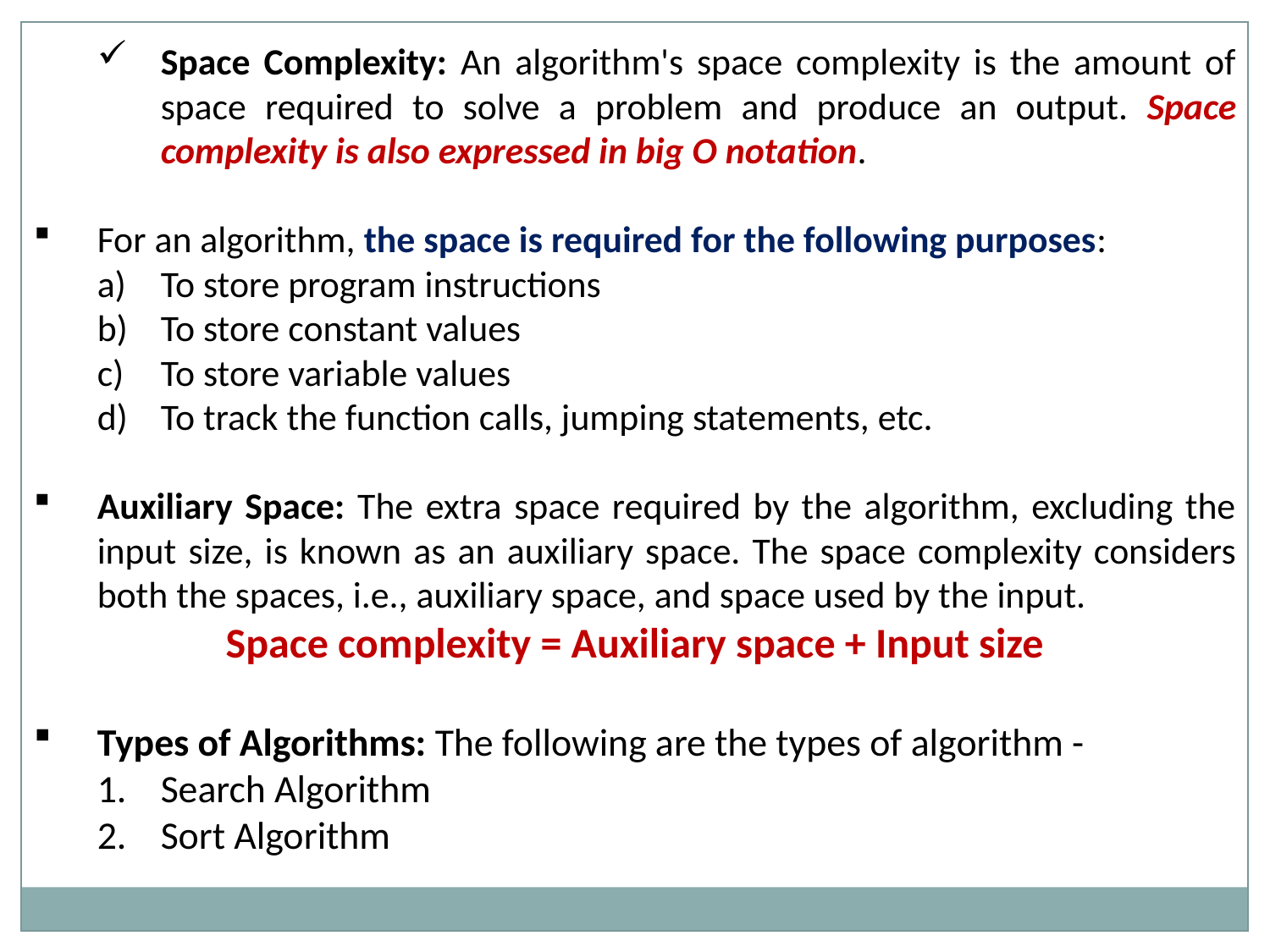

Space Complexity: An algorithm's space complexity is the amount of space required to solve a problem and produce an output. Space complexity is also expressed in big O notation.

For an algorithm, the space is required for the following purposes:
To store program instructions
To store constant values
To store variable values
To track the function calls, jumping statements, etc.

Auxiliary Space: The extra space required by the algorithm, excluding the input size, is known as an auxiliary space. The space complexity considers both the spaces, i.e., auxiliary space, and space used by the input.
Space complexity = Auxiliary space + Input size

Types of Algorithms: The following are the types of algorithm -
Search Algorithm
Sort Algorithm